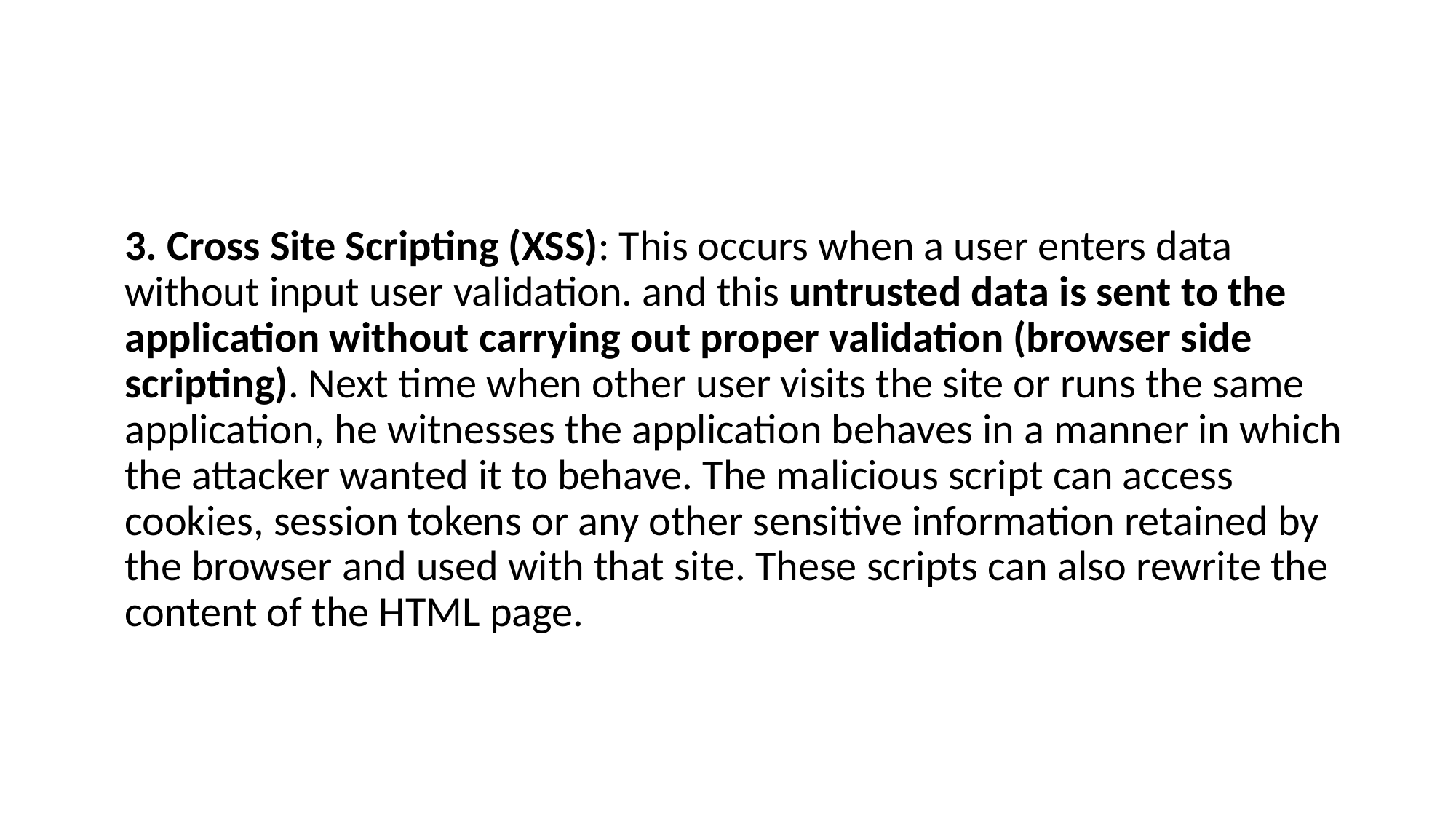

#
3. Cross Site Scripting (XSS): This occurs when a user enters data without input user validation. and this untrusted data is sent to the application without carrying out proper validation (browser side scripting). Next time when other user visits the site or runs the same application, he witnesses the application behaves in a manner in which the attacker wanted it to behave. The malicious script can access cookies, session tokens or any other sensitive information retained by the browser and used with that site. These scripts can also rewrite the content of the HTML page.